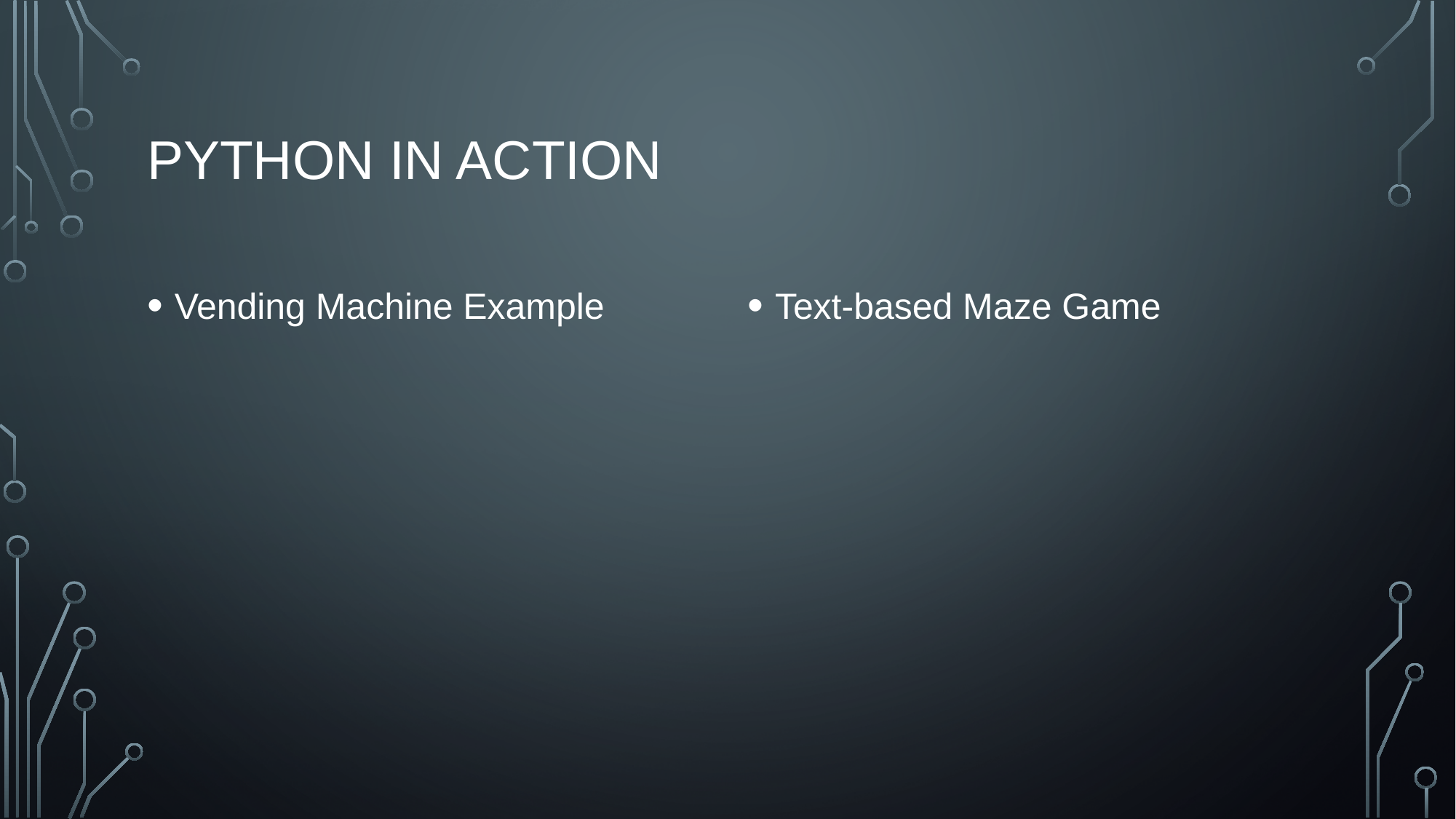

# Python in action
Vending Machine Example
Text-based Maze Game